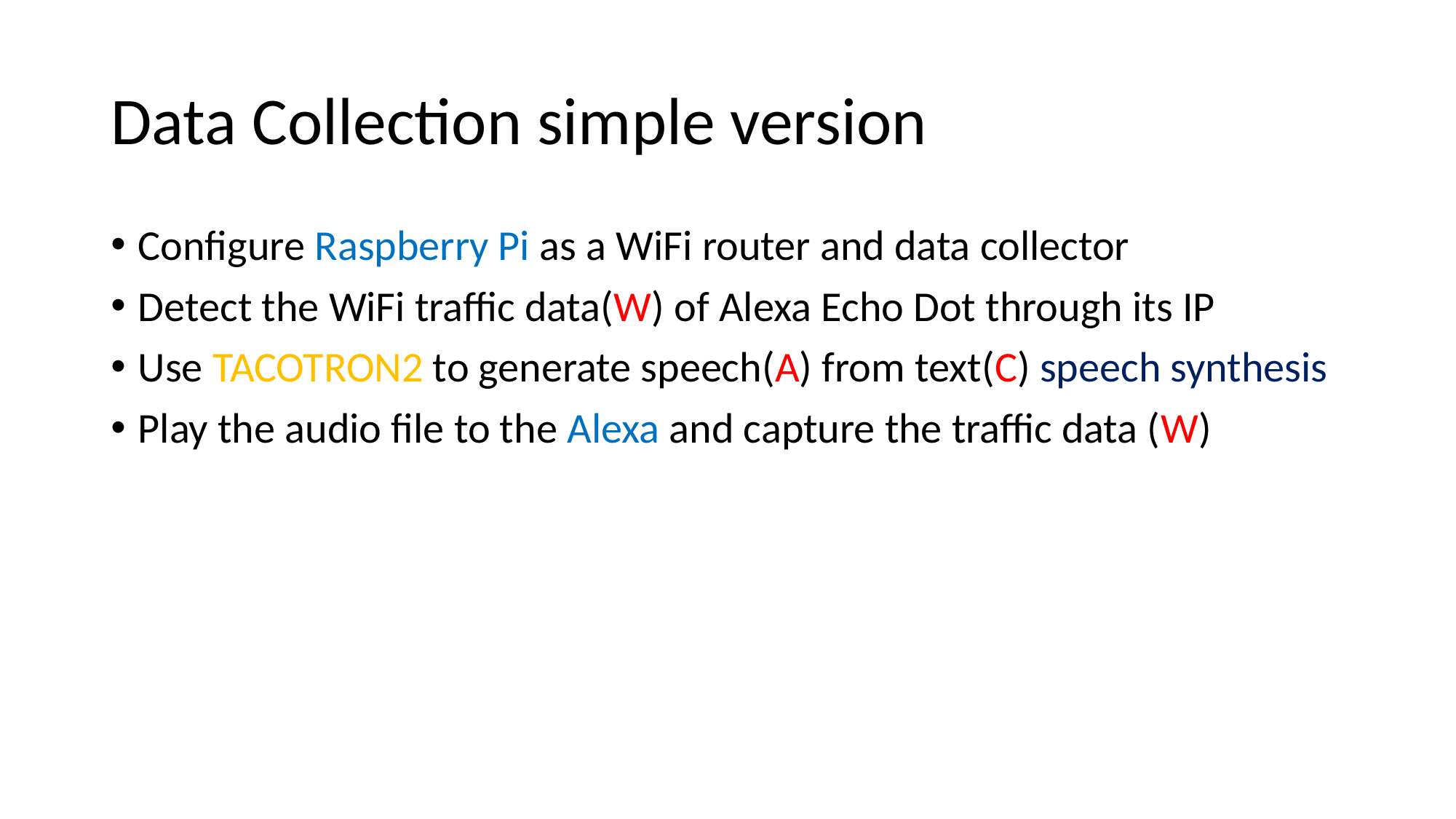

# Data Collection simple version
Configure Raspberry Pi as a WiFi router and data collector
Detect the WiFi traffic data(W) of Alexa Echo Dot through its IP
Use TACOTRON2 to generate speech(A) from text(C) speech synthesis
Play the audio file to the Alexa and capture the traffic data (W)